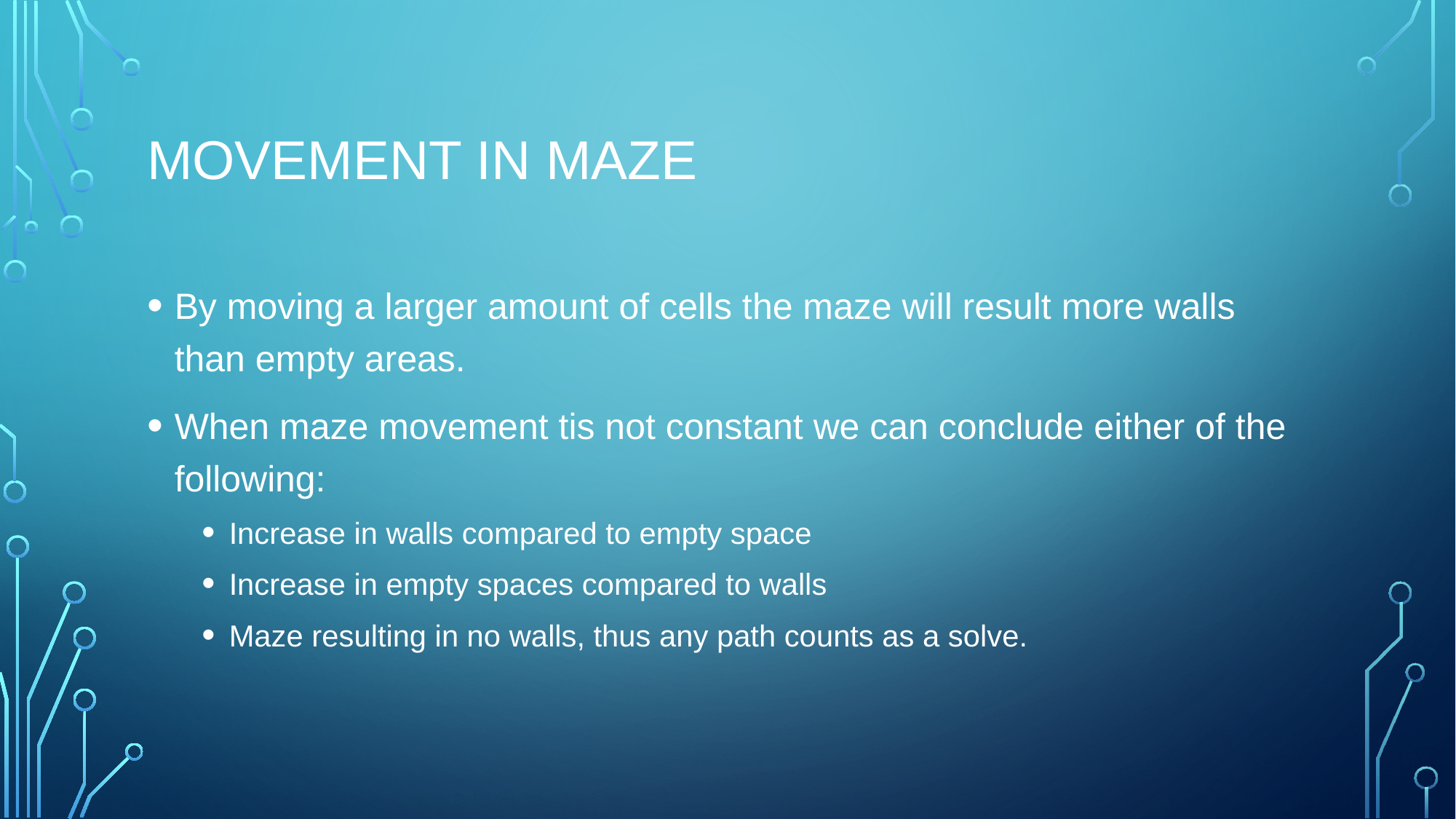

# Movement in maze
By moving a larger amount of cells the maze will result more walls than empty areas.
When maze movement tis not constant we can conclude either of the following:
Increase in walls compared to empty space
Increase in empty spaces compared to walls
Maze resulting in no walls, thus any path counts as a solve.